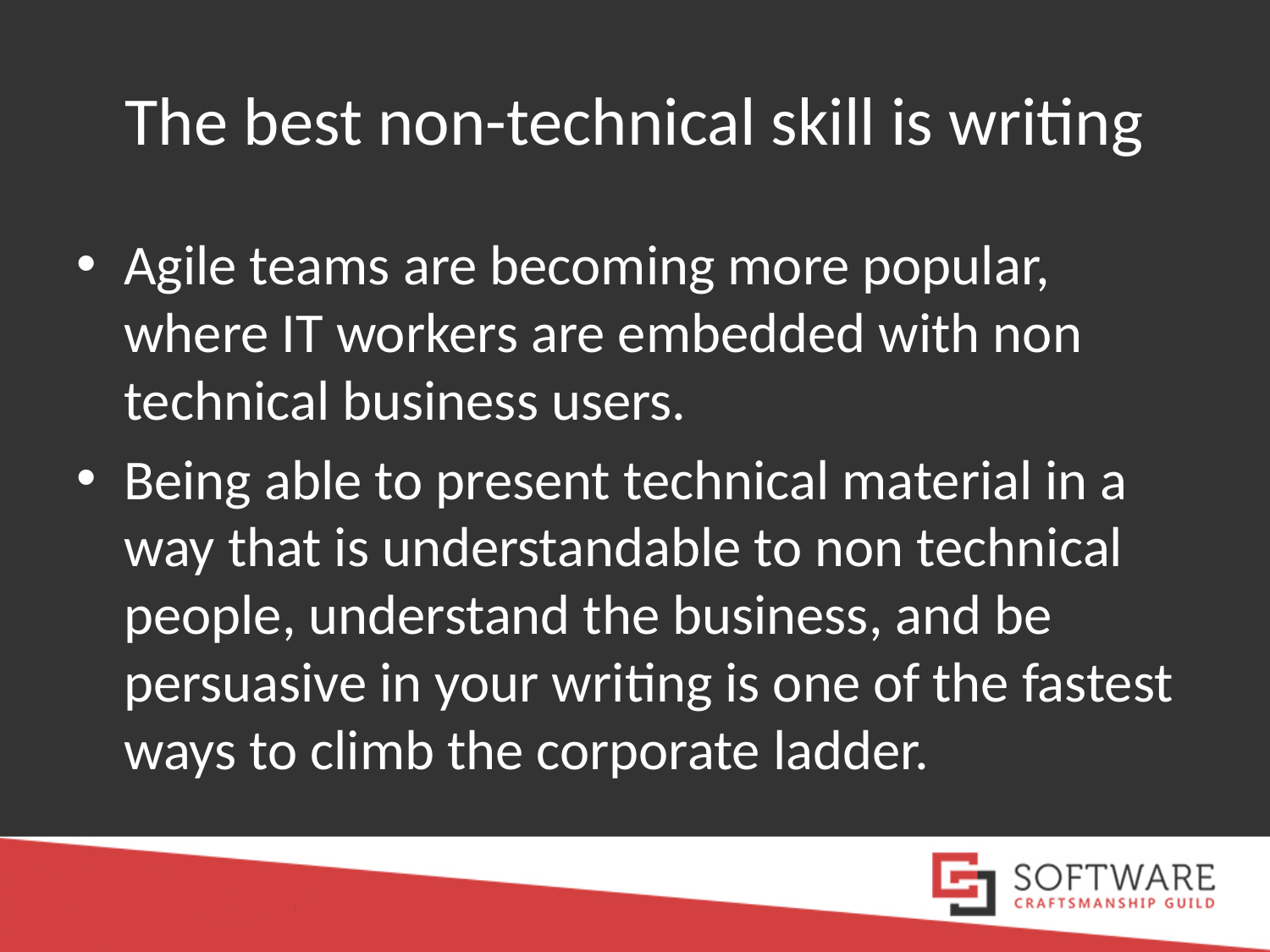

# The best non-technical skill is writing
Agile teams are becoming more popular, where IT workers are embedded with non technical business users.
Being able to present technical material in a way that is understandable to non technical people, understand the business, and be persuasive in your writing is one of the fastest ways to climb the corporate ladder.